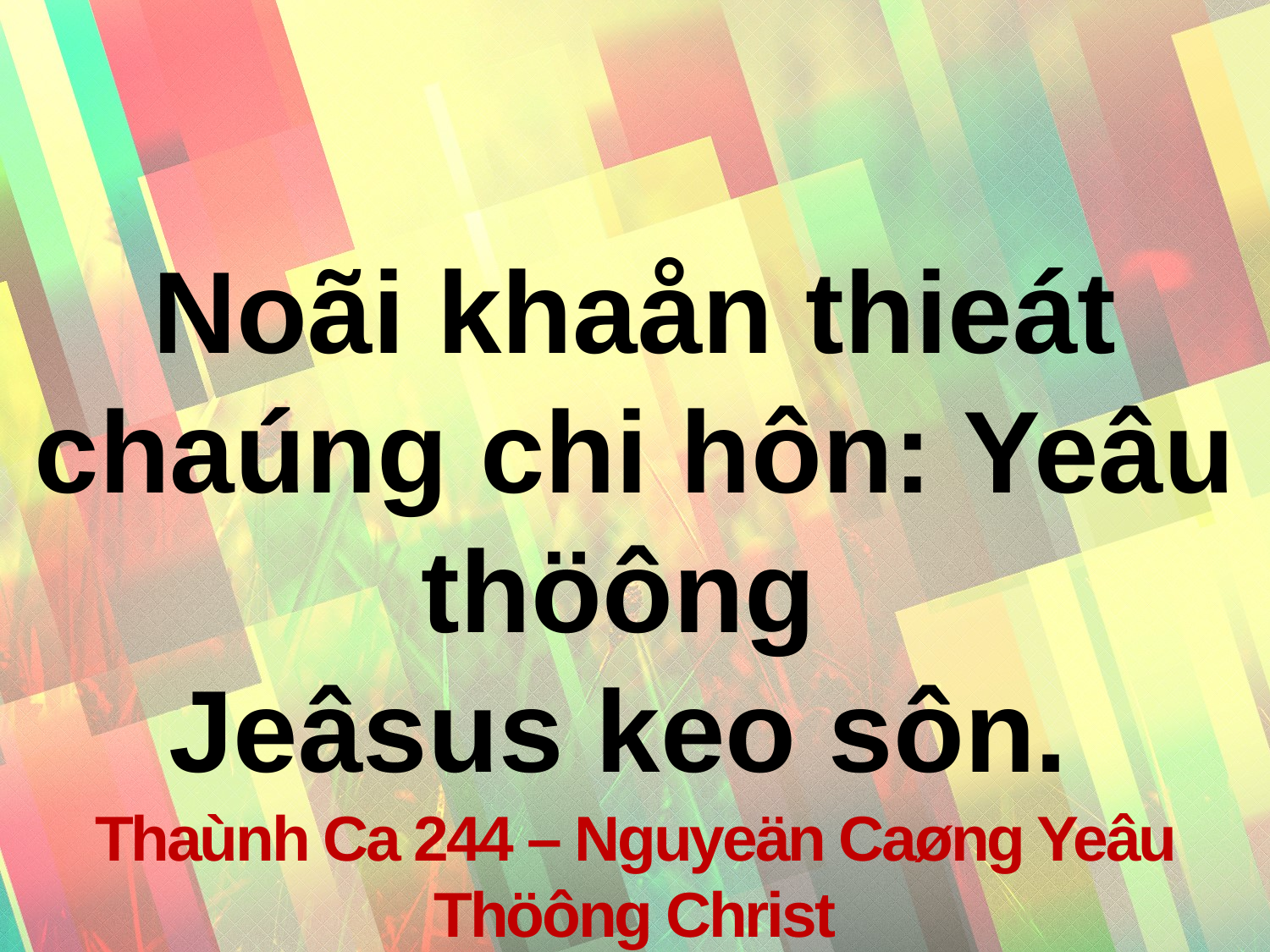

Noãi khaån thieát chaúng chi hôn: Yeâu thöông
Jeâsus keo sôn.
Thaùnh Ca 244 – Nguyeän Caøng Yeâu Thöông Christ